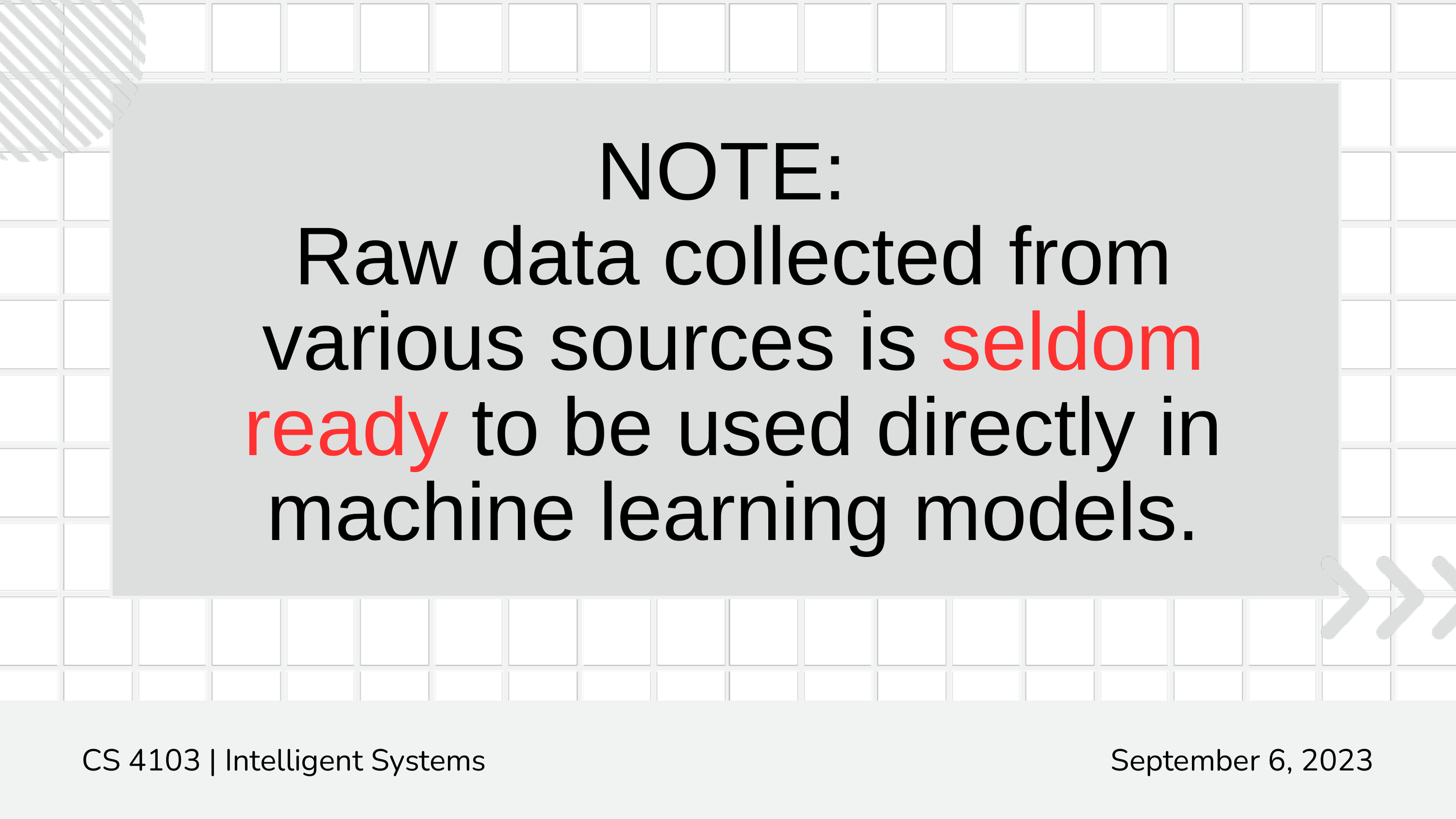

NOTE:
Raw data collected from various sources is seldom ready to be used directly in machine learning models.

CS 4103 | Intelligent Systems
September 6, 2023